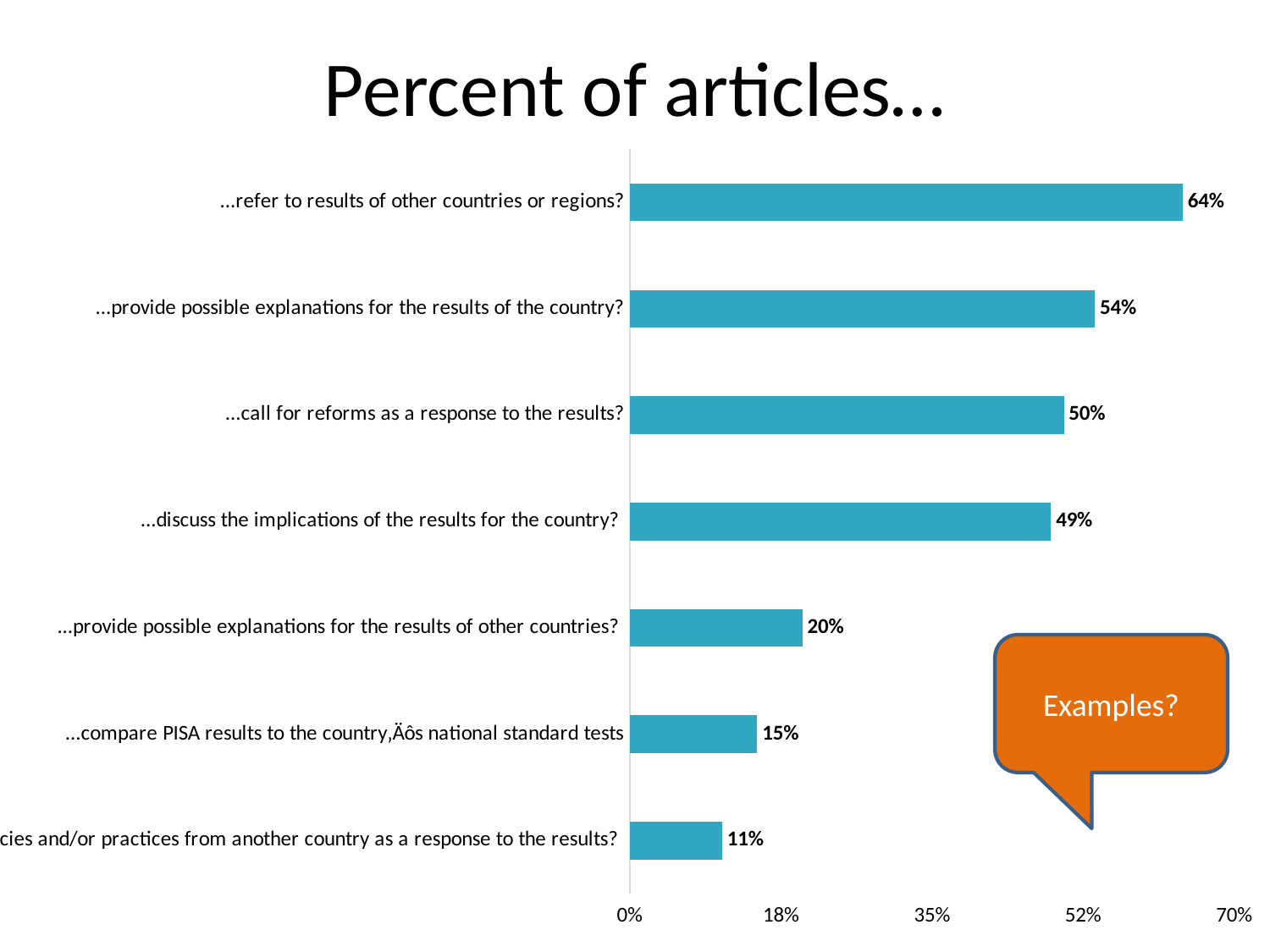

# Percent of articles…

### Chart

| Category | Series1 |
|---|---|
| ...refer to results of other countries or regions? | 0.640719 |
| ...provide possible explanations for the results of the country? | 0.538922 |
| ...call for reforms as a response to the results? | 0.502994 |
| ...discuss the implications of the results for the country?  | 0.488095 |
| ...provide possible explanations for the results of other countries?  | 0.2 |
| ...compare PISA results to the country‚Äôs national standard tests | 0.147929 |
| ...call for borrowing of policies and/or practices from another country as a response to the results?  | 0.107143 |
Examples?